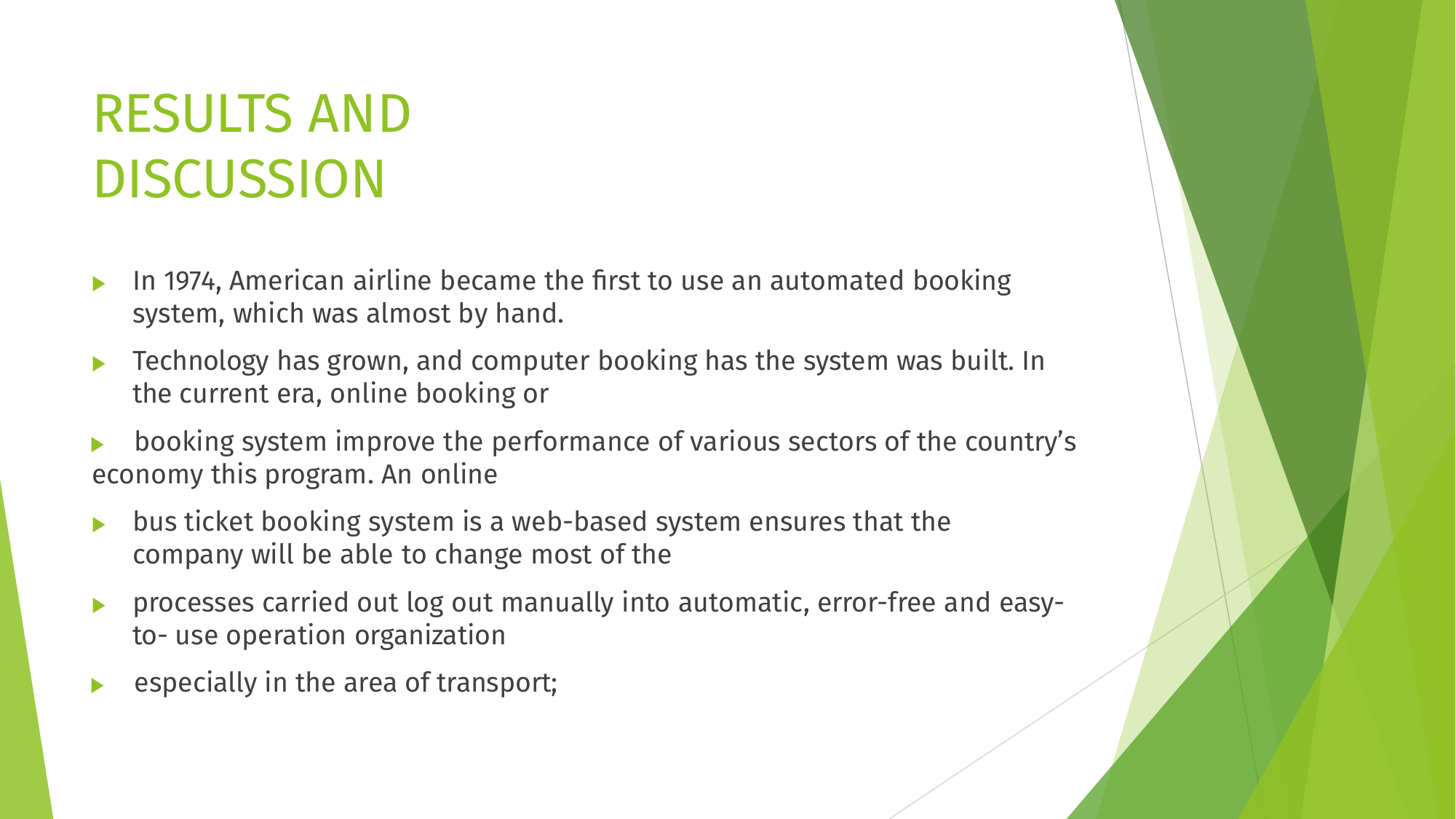

# RESULTS AND DISCUSSION
▶	In 1974, American airline became the first to use an automated booking system, which was almost by hand.
▶	Technology has grown, and computer booking has the system was built. In the current era, online booking or
▶	booking system improve the performance of various sectors of the country’s
economy this program. An online
▶	bus ticket booking system is a web-based system ensures that the company will be able to change most of the
▶	processes carried out log out manually into automatic, error-free and easy-to- use operation organization
▶	especially in the area of transport;